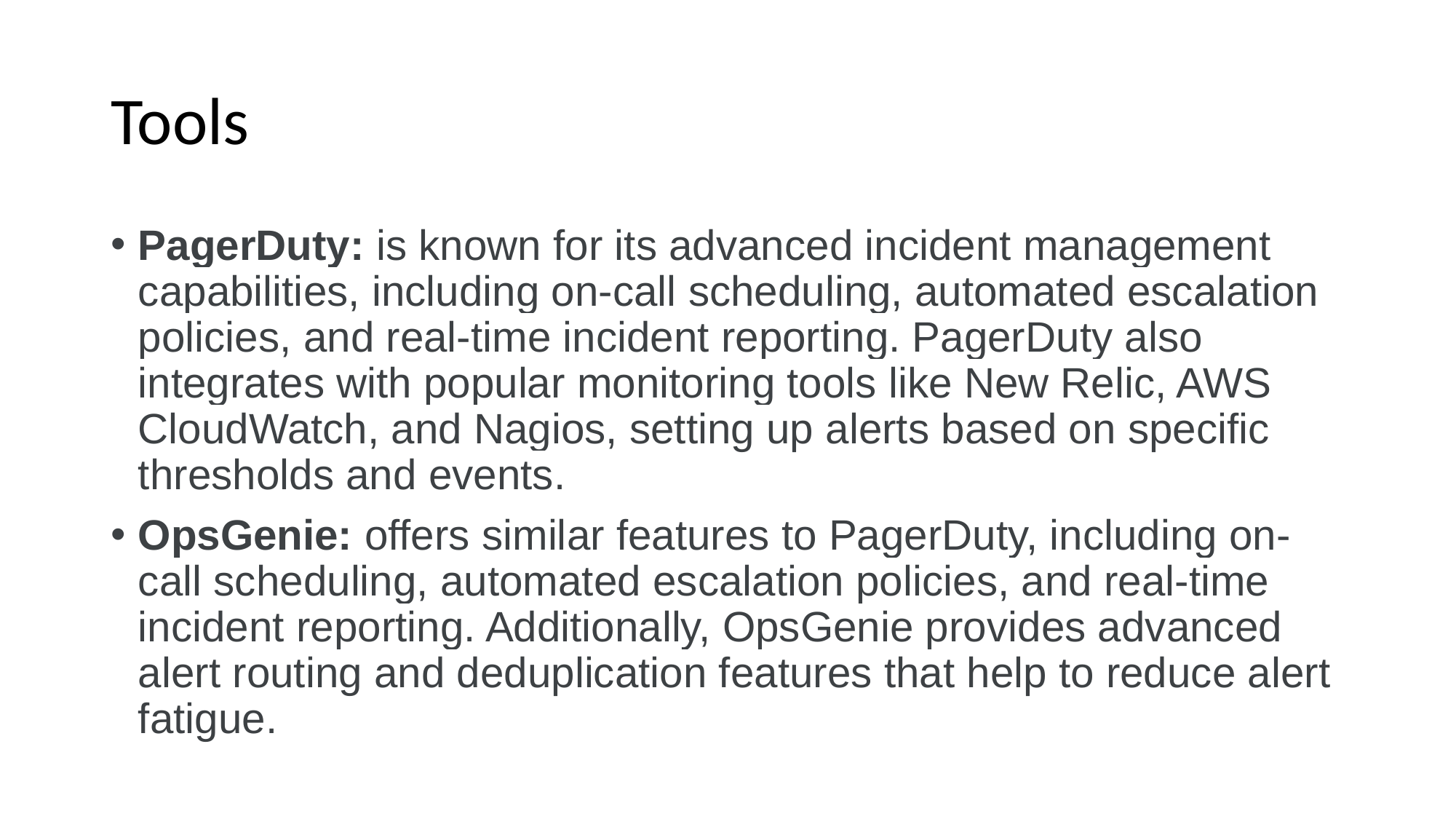

# Tools
PagerDuty: is known for its advanced incident management capabilities, including on-call scheduling, automated escalation policies, and real-time incident reporting. PagerDuty also integrates with popular monitoring tools like New Relic, AWS CloudWatch, and Nagios, setting up alerts based on specific thresholds and events.
OpsGenie: offers similar features to PagerDuty, including on-call scheduling, automated escalation policies, and real-time incident reporting. Additionally, OpsGenie provides advanced alert routing and deduplication features that help to reduce alert fatigue.